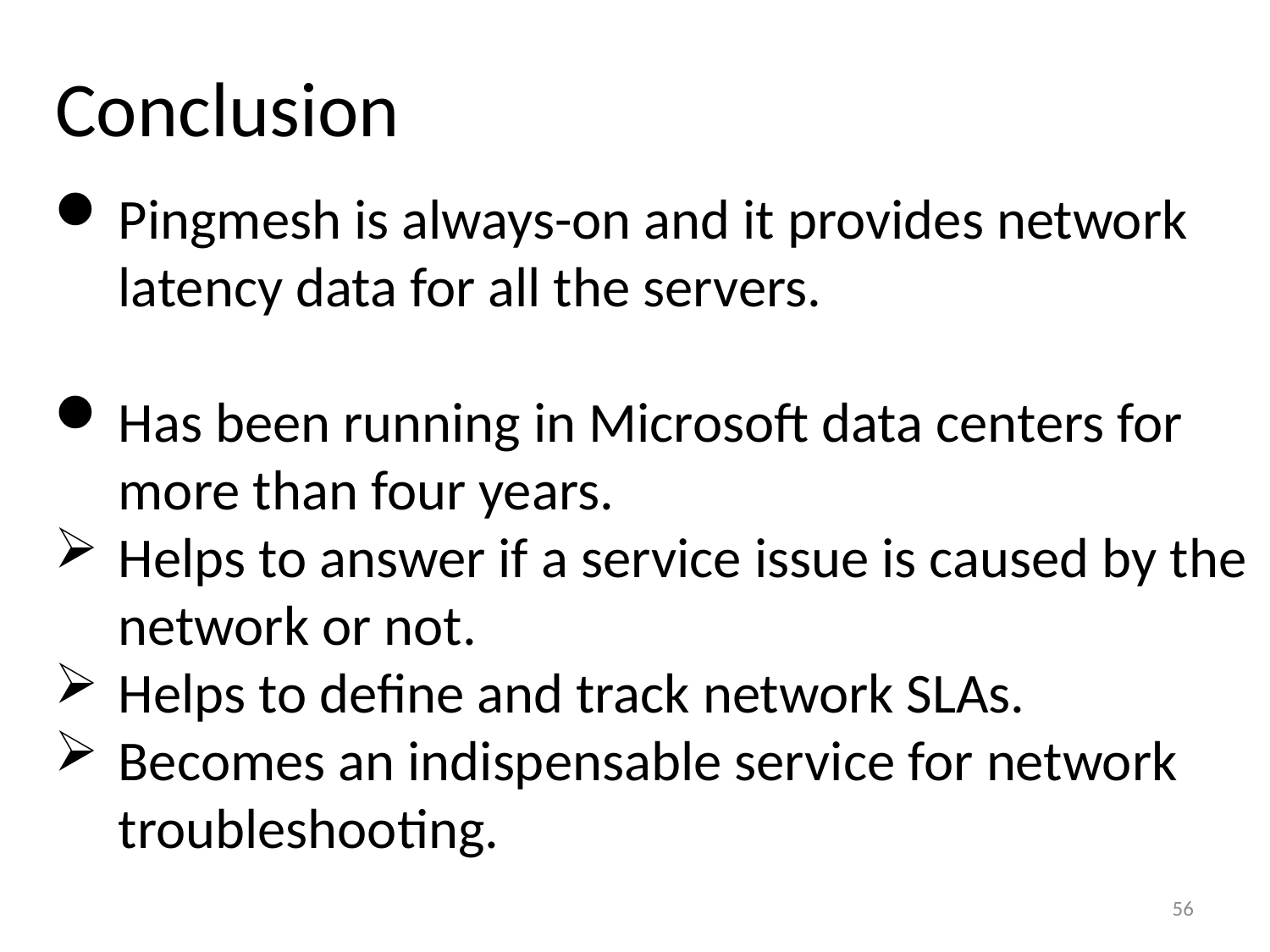

# Conclusion
Pingmesh is always-on and it provides network latency data for all the servers.

Has been running in Microsoft data centers for more than four years.
Helps to answer if a service issue is caused by the network or not.
Helps to define and track network SLAs.
Becomes an indispensable service for network troubleshooting.
56